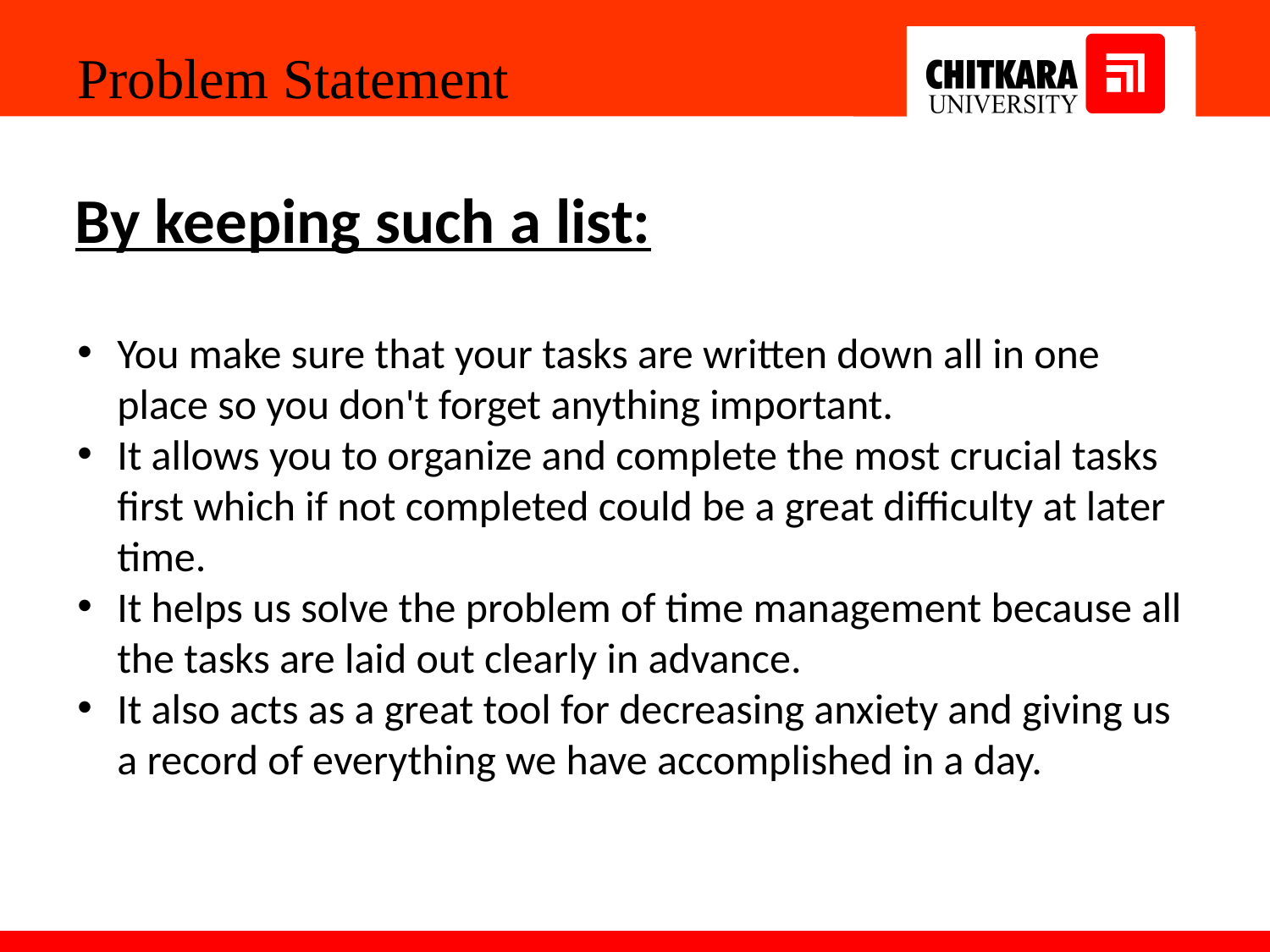

Problem Statement
By keeping such a list:
You make sure that your tasks are written down all in one place so you don't forget anything important.
It allows you to organize and complete the most crucial tasks first which if not completed could be a great difficulty at later time.
It helps us solve the problem of time management because all the tasks are laid out clearly in advance.
It also acts as a great tool for decreasing anxiety and giving us a record of everything we have accomplished in a day.